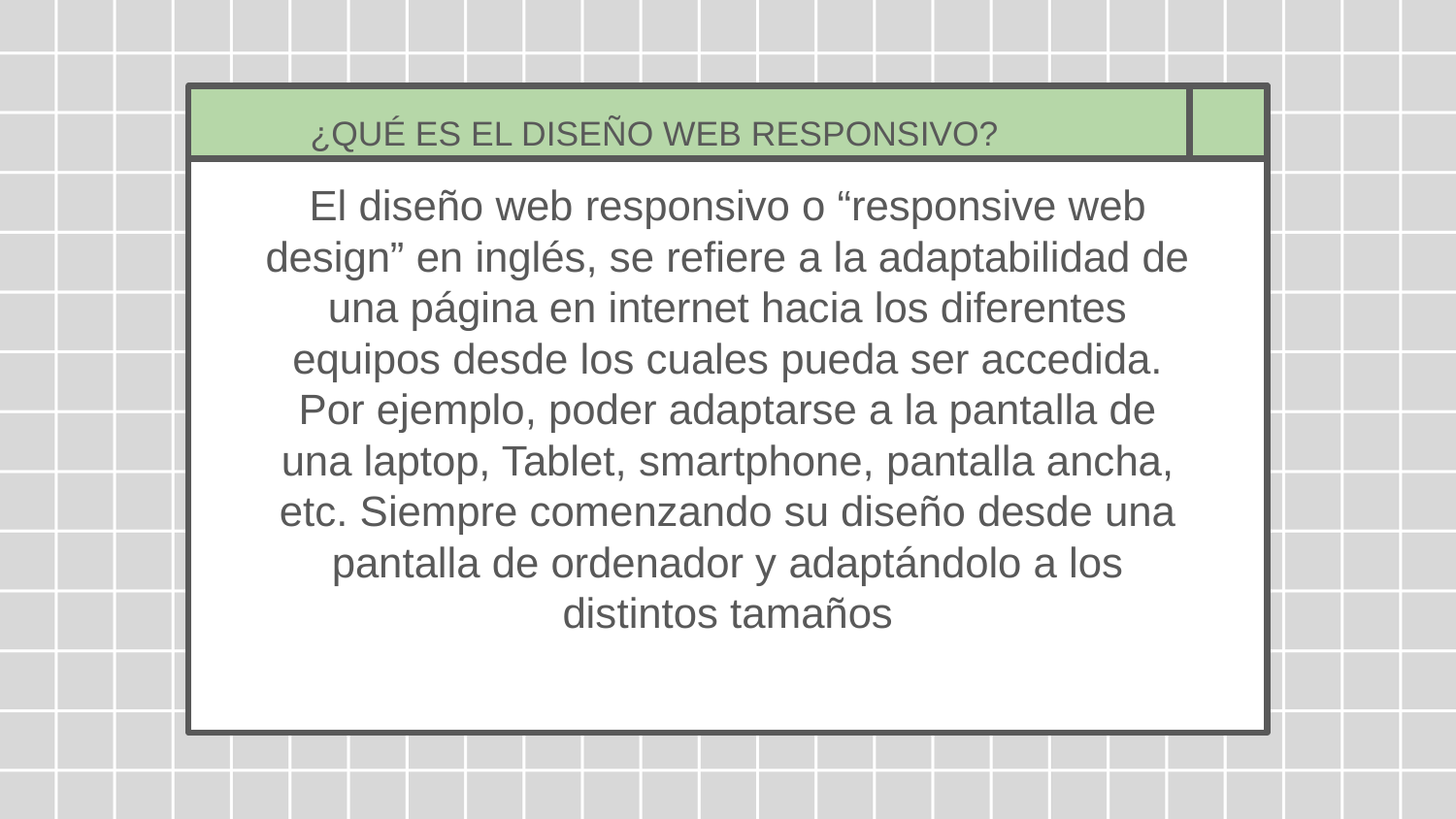

# ¿QUÉ ES EL DISEÑO WEB RESPONSIVO?
El diseño web responsivo o “responsive web design” en inglés, se refiere a la adaptabilidad de una página en internet hacia los diferentes equipos desde los cuales pueda ser accedida. Por ejemplo, poder adaptarse a la pantalla de una laptop, Tablet, smartphone, pantalla ancha, etc. Siempre comenzando su diseño desde una pantalla de ordenador y adaptándolo a los distintos tamaños